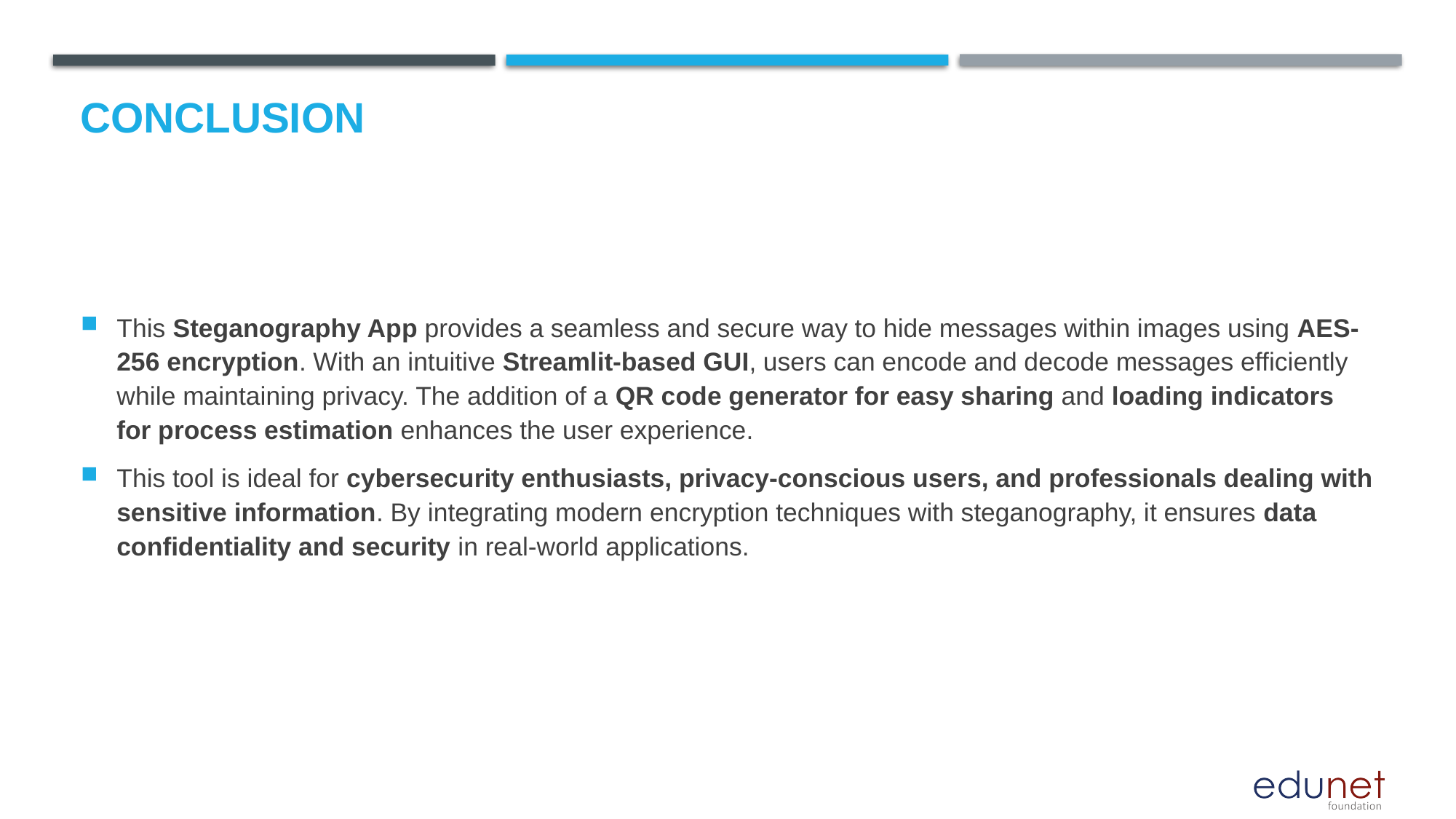

# Conclusion
This Steganography App provides a seamless and secure way to hide messages within images using AES-256 encryption. With an intuitive Streamlit-based GUI, users can encode and decode messages efficiently while maintaining privacy. The addition of a QR code generator for easy sharing and loading indicators for process estimation enhances the user experience.
This tool is ideal for cybersecurity enthusiasts, privacy-conscious users, and professionals dealing with sensitive information. By integrating modern encryption techniques with steganography, it ensures data confidentiality and security in real-world applications.